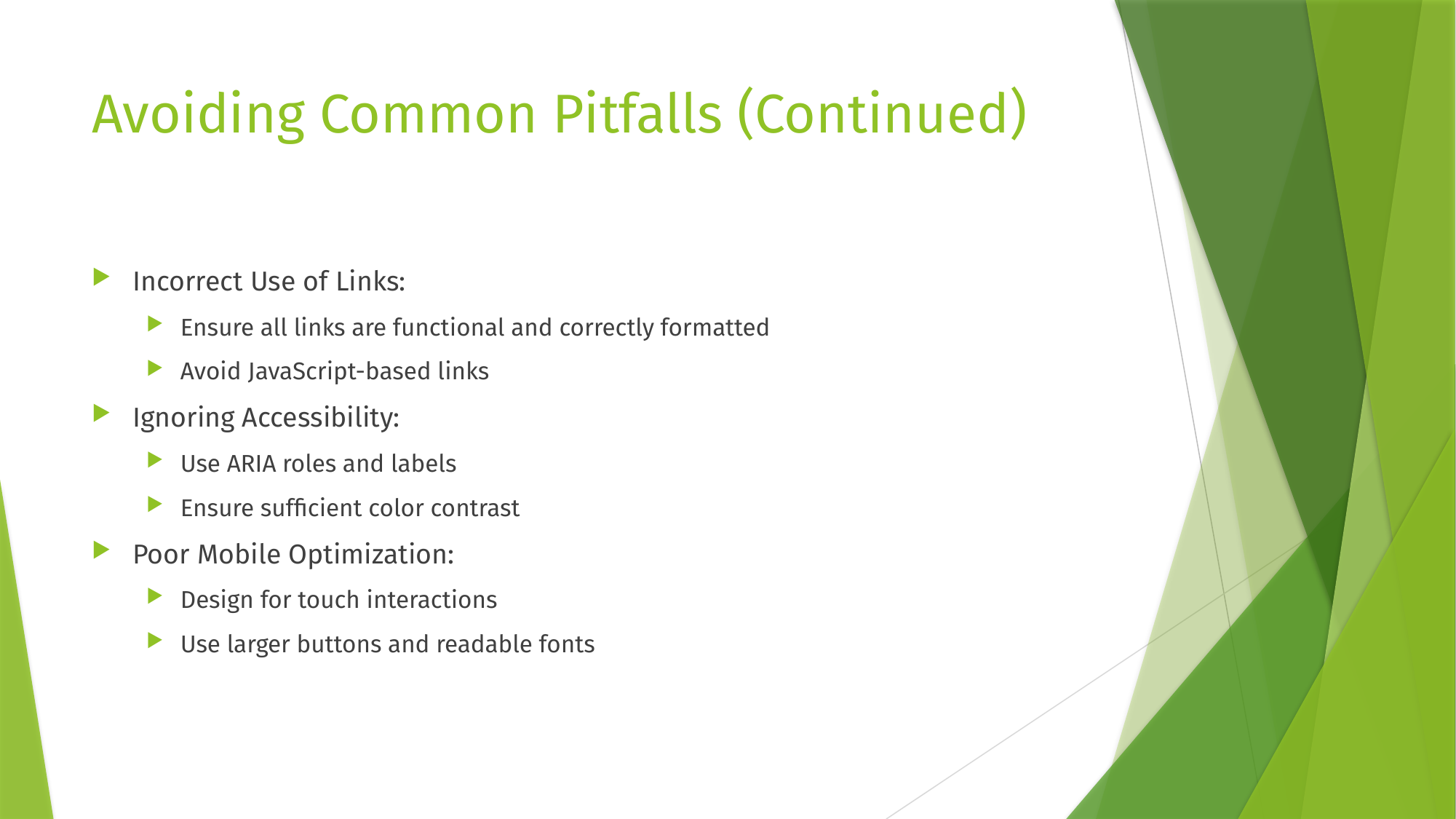

# Avoiding Common Pitfalls (Continued)
Incorrect Use of Links:
Ensure all links are functional and correctly formatted
Avoid JavaScript-based links
Ignoring Accessibility:
Use ARIA roles and labels
Ensure sufficient color contrast
Poor Mobile Optimization:
Design for touch interactions
Use larger buttons and readable fonts